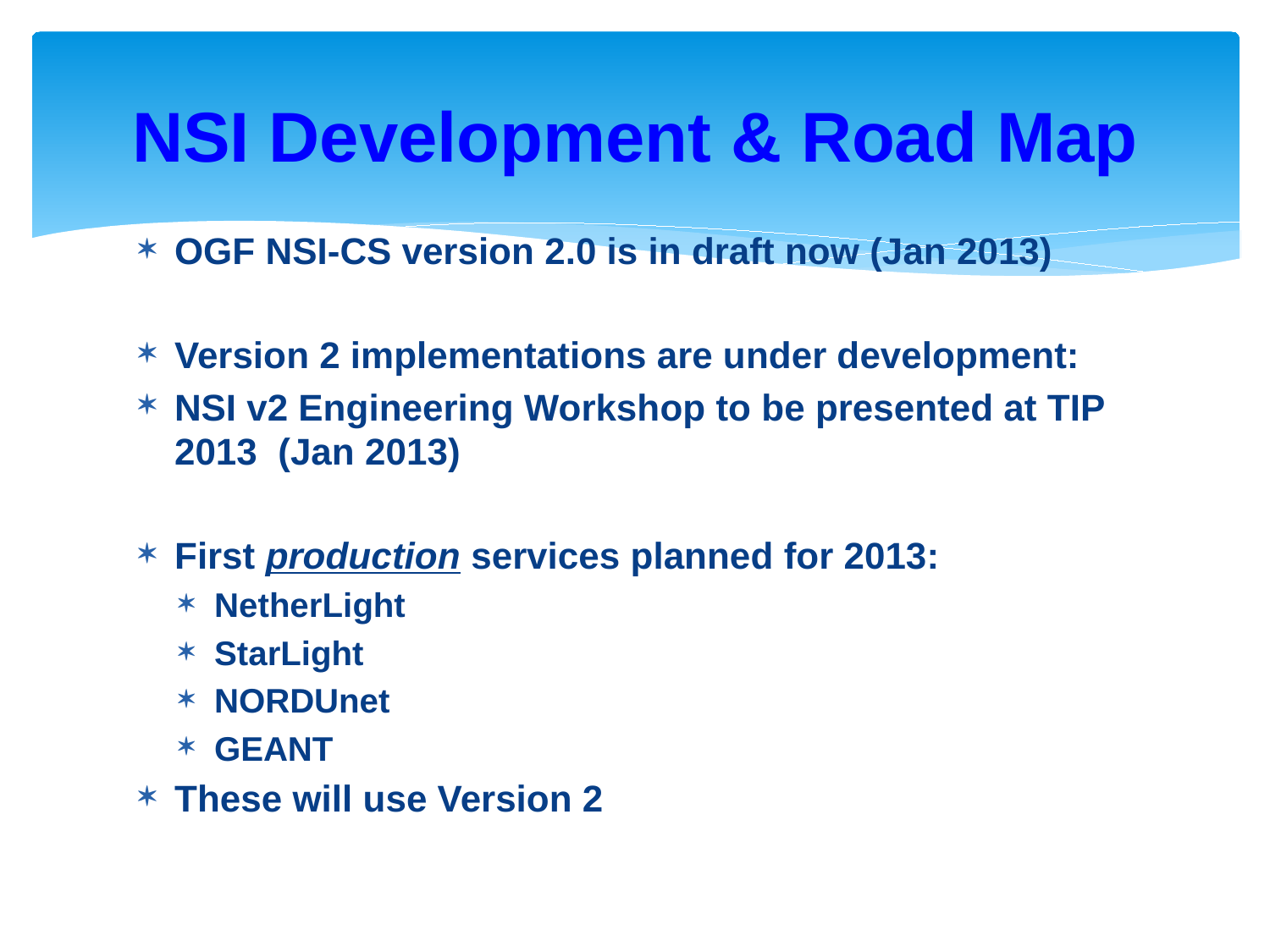

# NSI Development & Road Map
OGF NSI-CS version 2.0 is in draft now (Jan 2013)

Version 2 implementations are under development:
NSI v2 Engineering Workshop to be presented at TIP 2013  (Jan 2013)

First production services planned for 2013:
NetherLight
StarLight
NORDUnet
GEANT
These will use Version 2